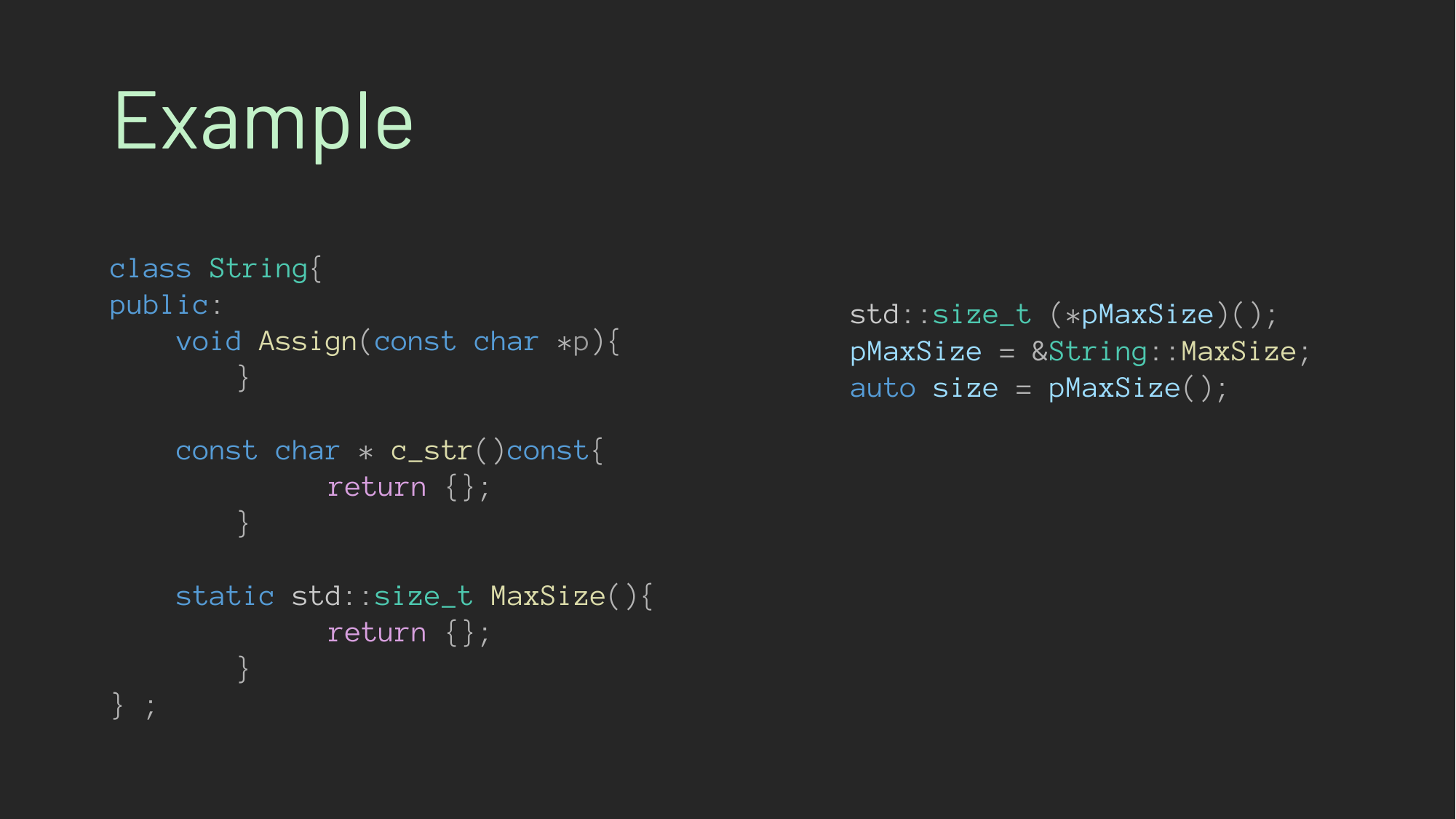

# Example
class String{
public:
    void Assign(const char *p){
	 }

    const char * c_str()const{
	 	return {};
	 }

    static std::size_t MaxSize(){
	 	return {};
	 }
} ;
std::size_t (*pMaxSize)();
pMaxSize = &String::MaxSize;
auto size = pMaxSize();